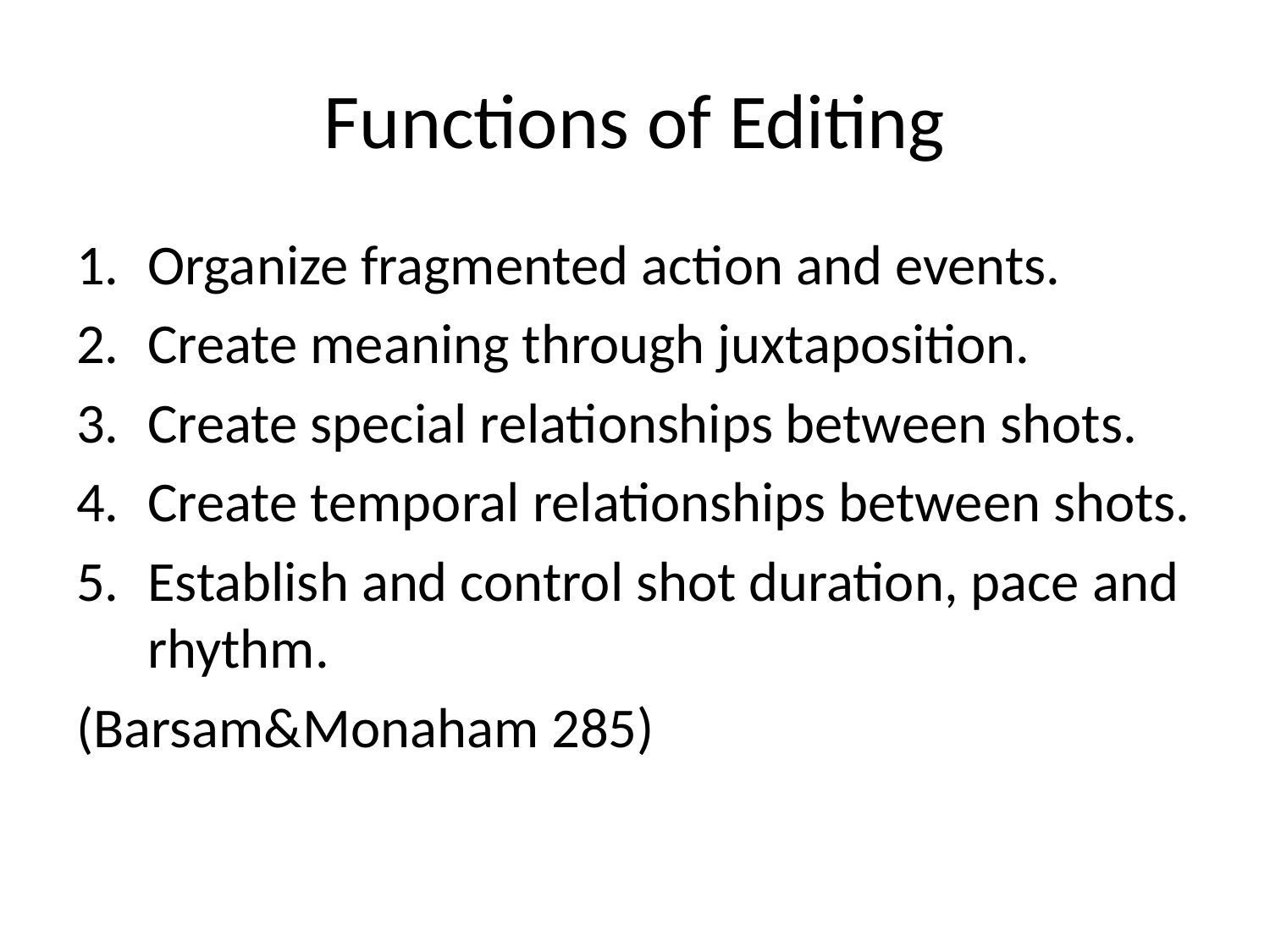

# Functions of Editing
Organize fragmented action and events.
Create meaning through juxtaposition.
Create special relationships between shots.
Create temporal relationships between shots.
Establish and control shot duration, pace and rhythm.
(Barsam&Monaham 285)